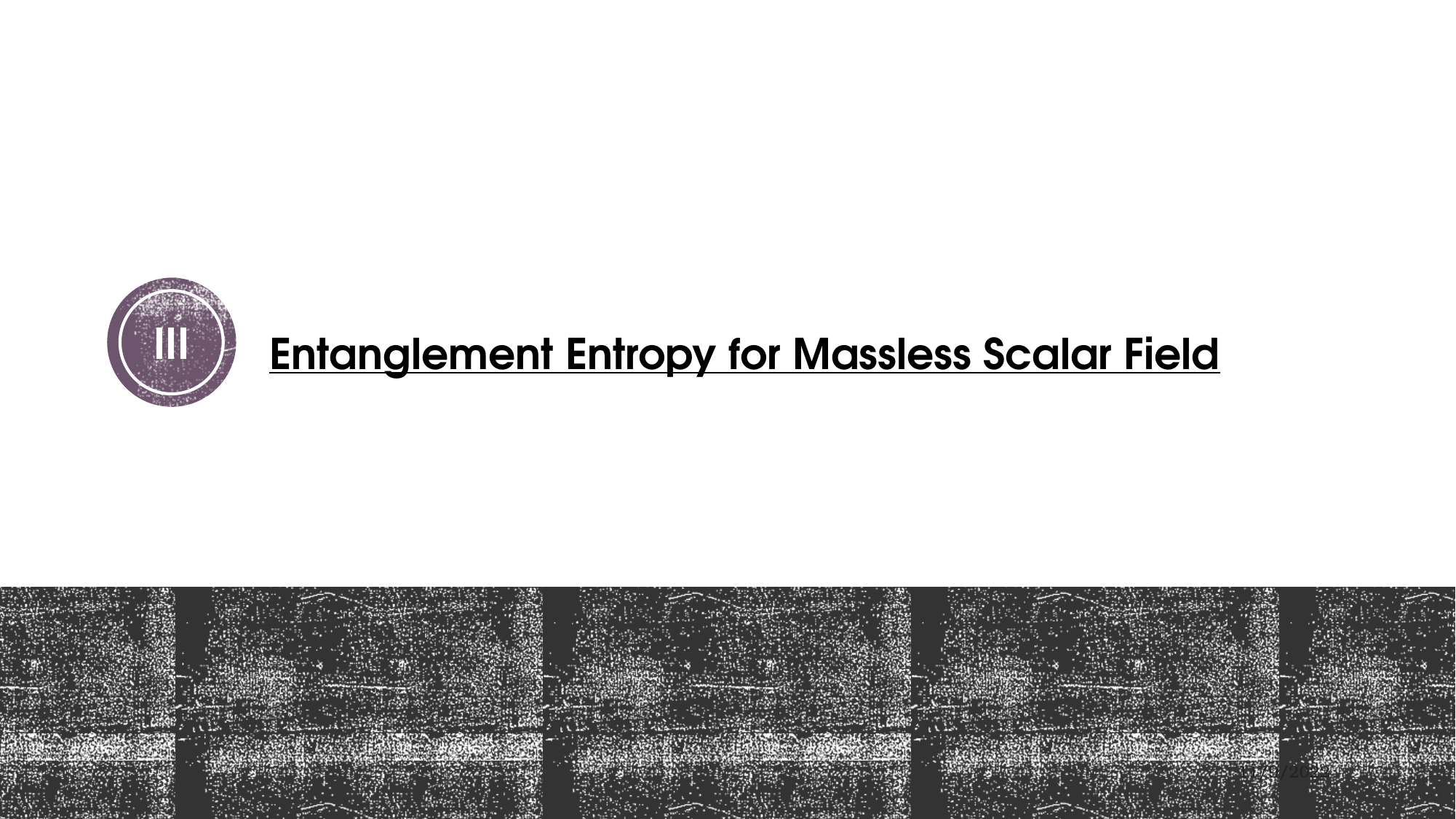

# Entanglement Entropy for Massless Scalar Field
III

11/9/2022